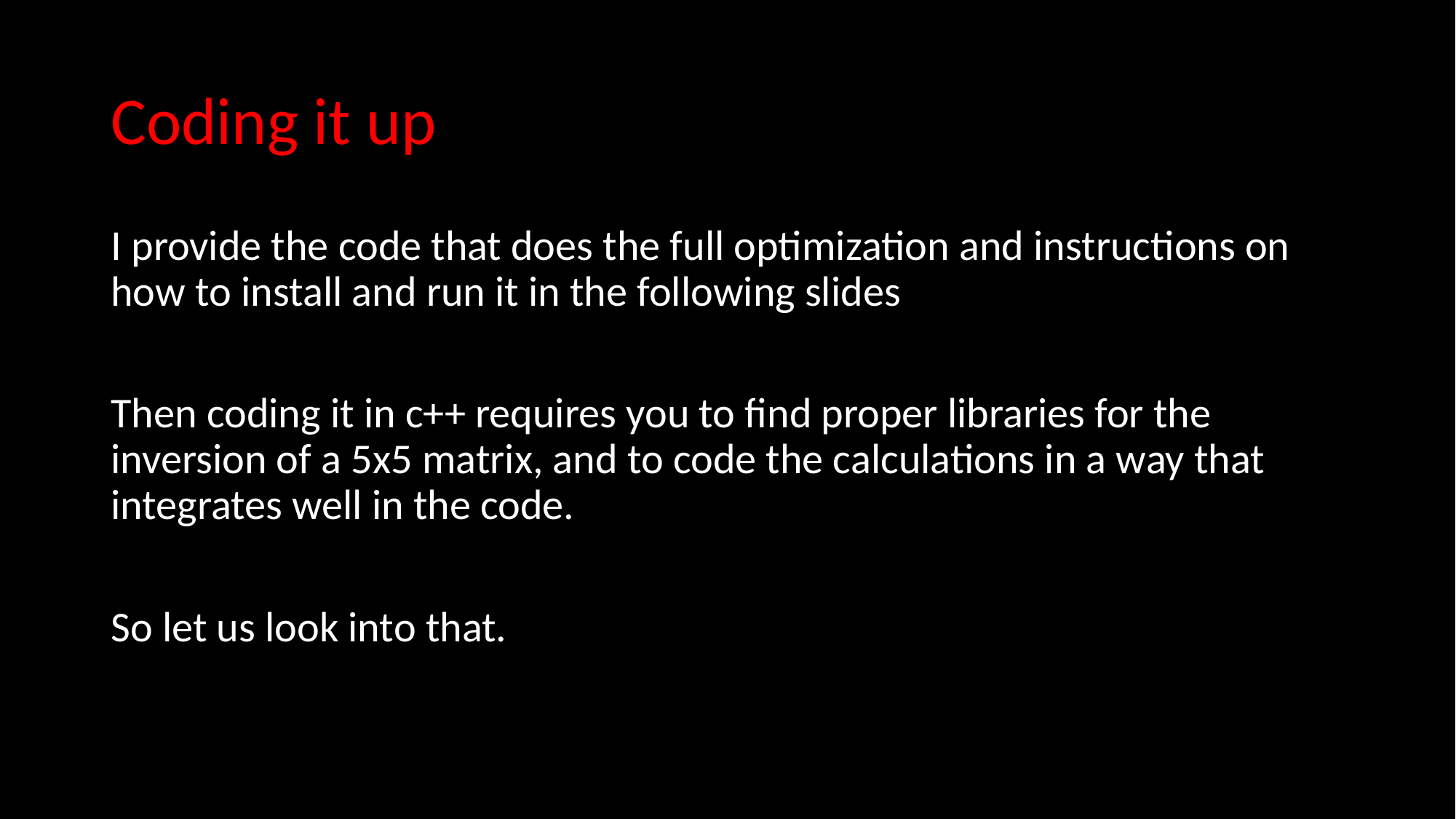

# Coding it up
I provide the code that does the full optimization and instructions on how to install and run it in the following slides

Then coding it in c++ requires you to find proper libraries for the inversion of a 5x5 matrix, and to code the calculations in a way that integrates well in the code.

So let us look into that.